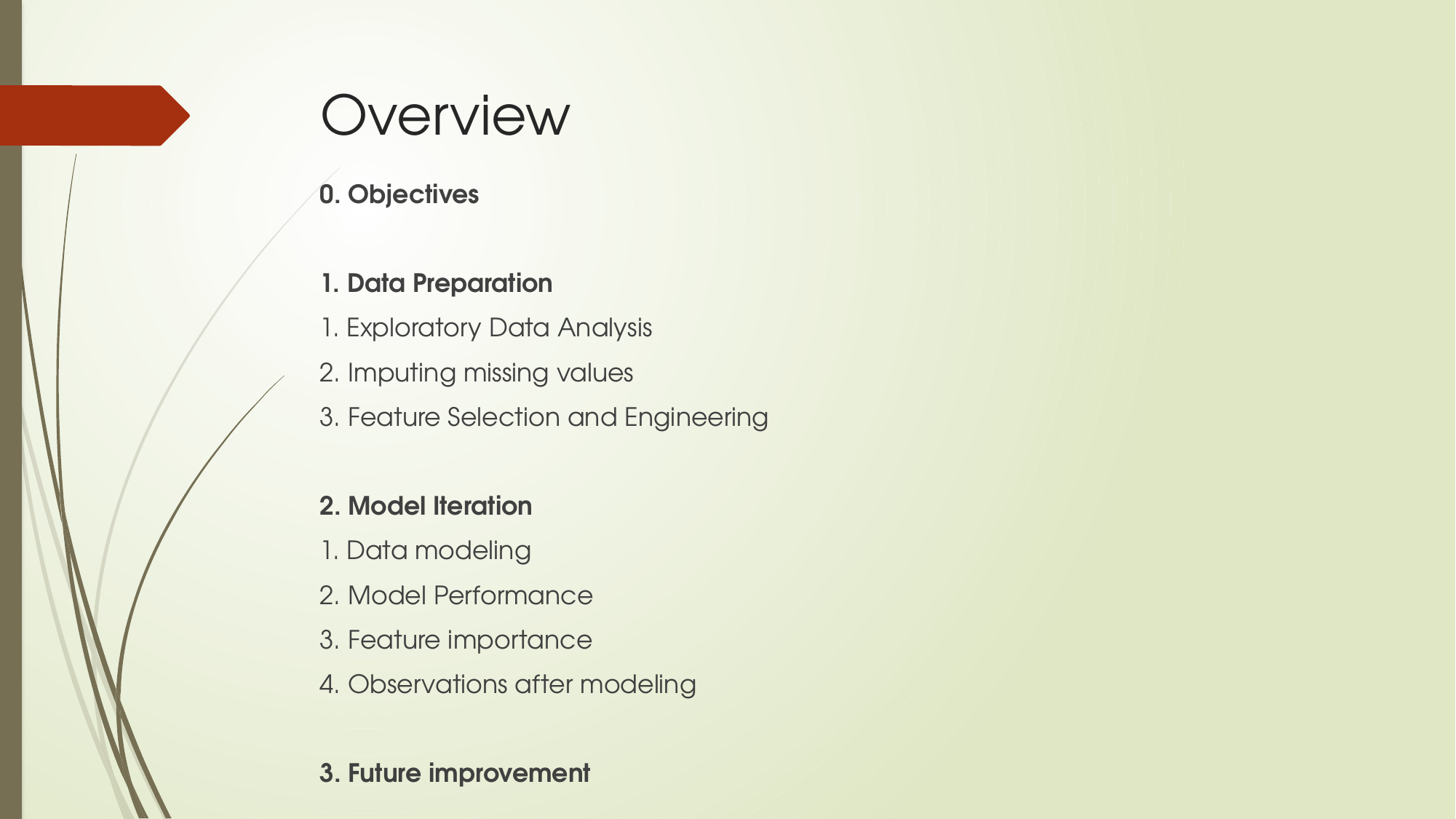

# Overview
0. Objectives

1. Data Preparation
1. Exploratory Data Analysis
2. Imputing missing values
3. Feature Selection and Engineering

2. Model Iteration
1. Data modeling
2. Model Performance
3. Feature importance
4. Observations after modeling

3. Future improvement